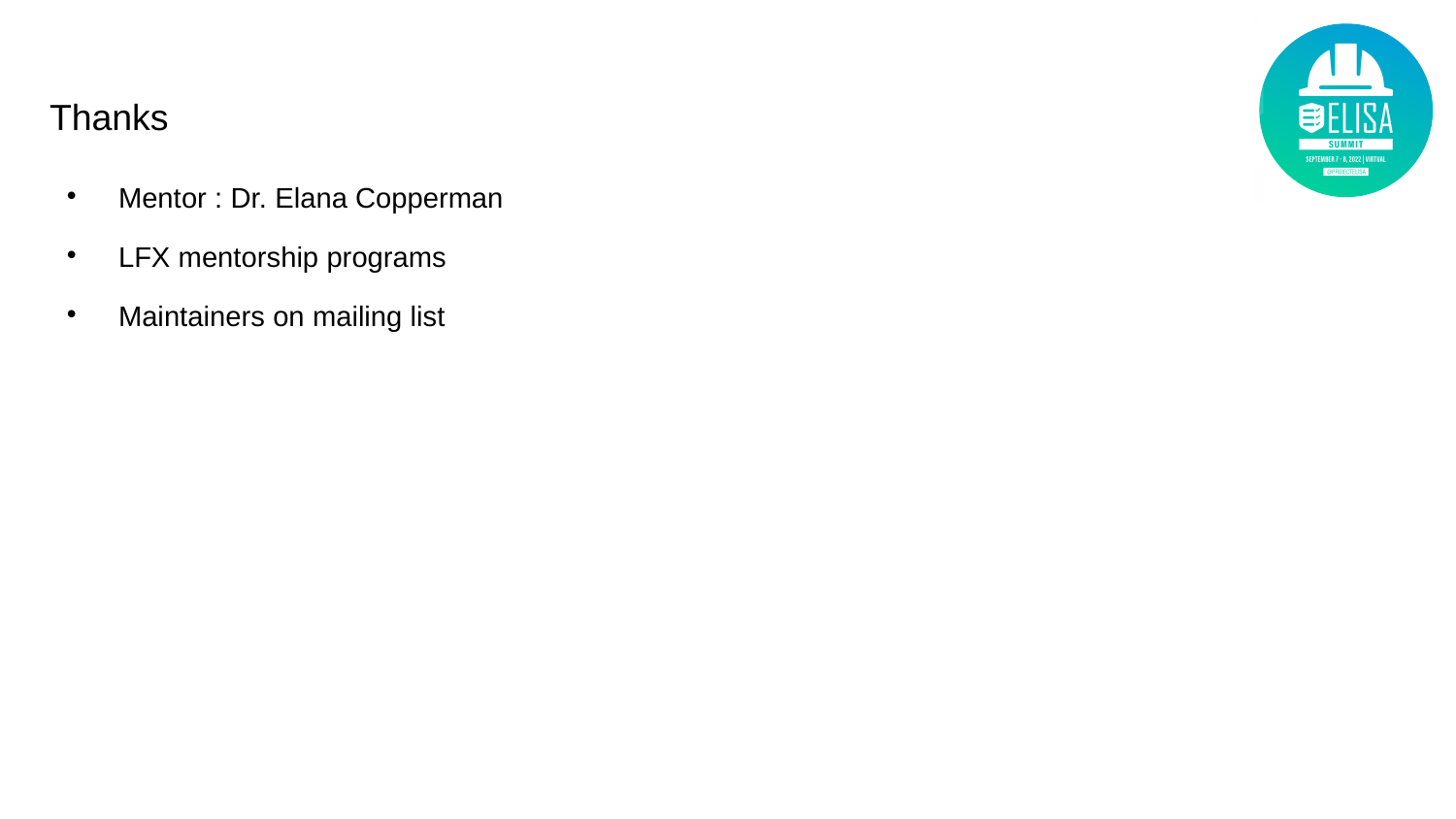

# Thanks
Mentor : Dr. Elana Copperman
LFX mentorship programs
Maintainers on mailing list